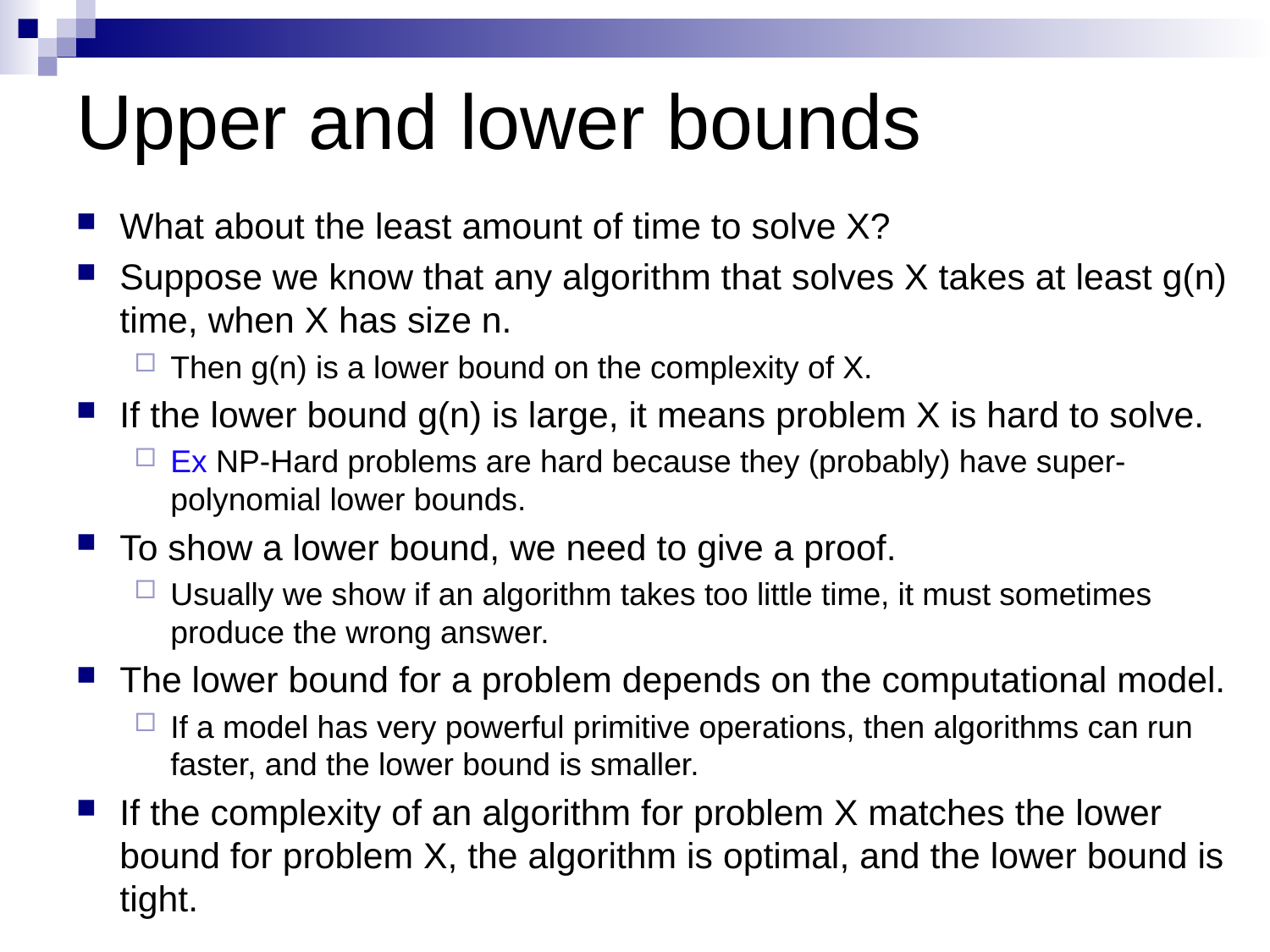

# Upper and lower bounds
What about the least amount of time to solve X?
Suppose we know that any algorithm that solves X takes at least g(n) time, when X has size n.
Then g(n) is a lower bound on the complexity of X.
If the lower bound g(n) is large, it means problem X is hard to solve.
Ex NP-Hard problems are hard because they (probably) have super-polynomial lower bounds.
To show a lower bound, we need to give a proof.
Usually we show if an algorithm takes too little time, it must sometimes produce the wrong answer.
The lower bound for a problem depends on the computational model.
If a model has very powerful primitive operations, then algorithms can run faster, and the lower bound is smaller.
If the complexity of an algorithm for problem X matches the lower bound for problem X, the algorithm is optimal, and the lower bound is tight.